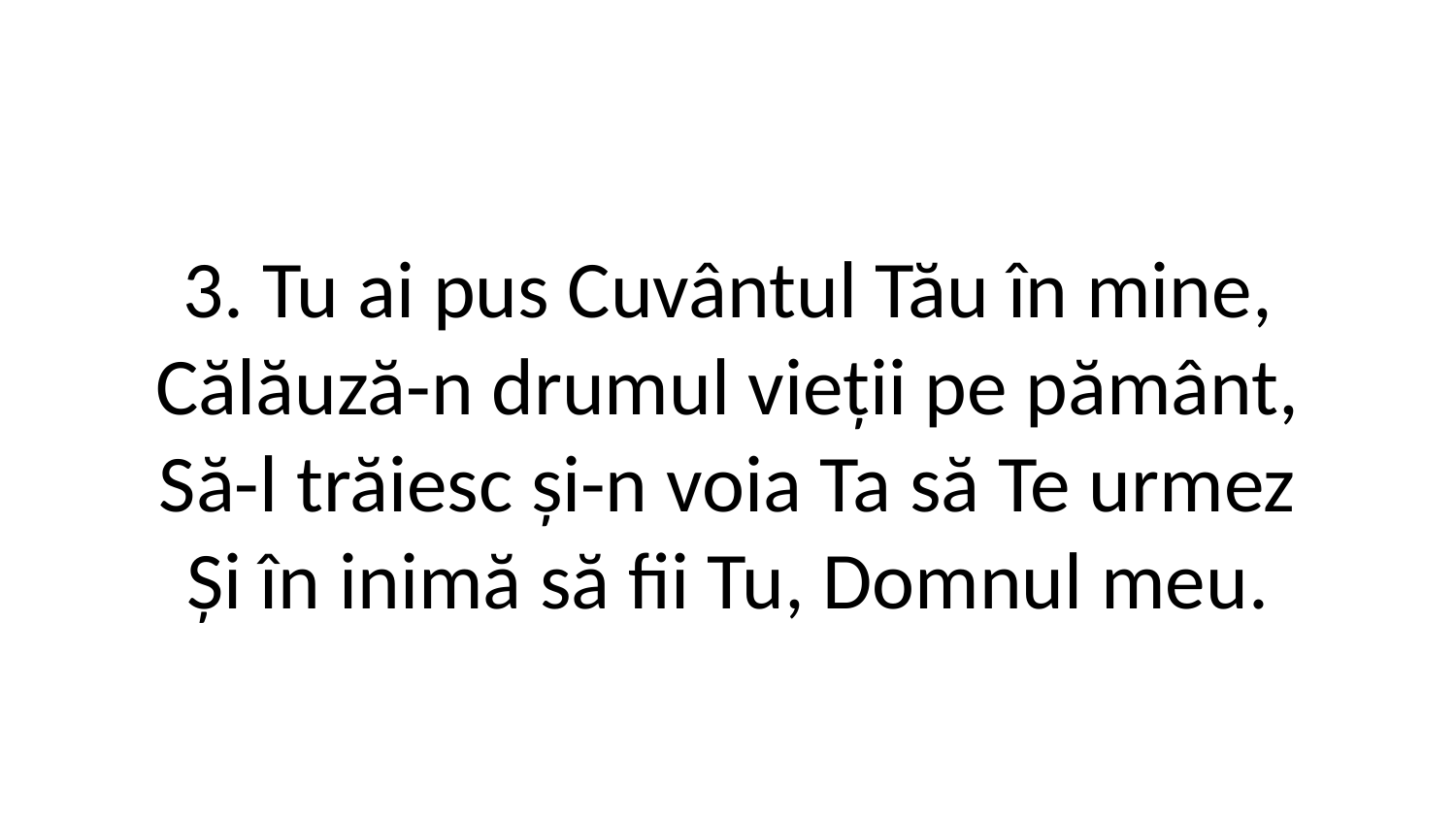

3. Tu ai pus Cuvântul Tău în mine,
Călăuză-n drumul vieții pe pământ,
Să-l trăiesc și-n voia Ta să Te urmez
Și în inimă să fii Tu, Domnul meu.